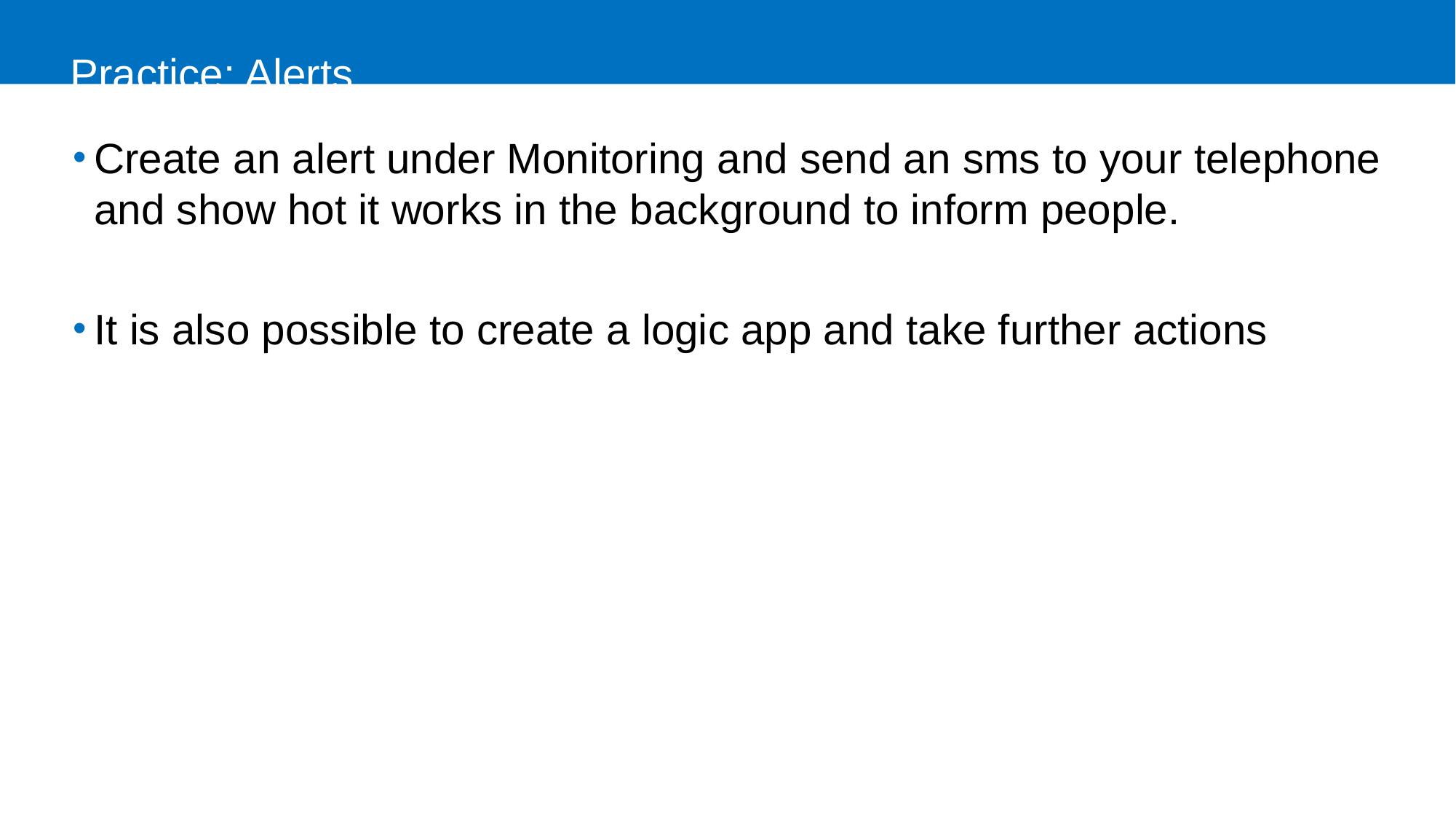

# Practice: Alerts
Create an alert under Monitoring and send an sms to your telephone and show hot it works in the background to inform people.

It is also possible to create a logic app and take further actions